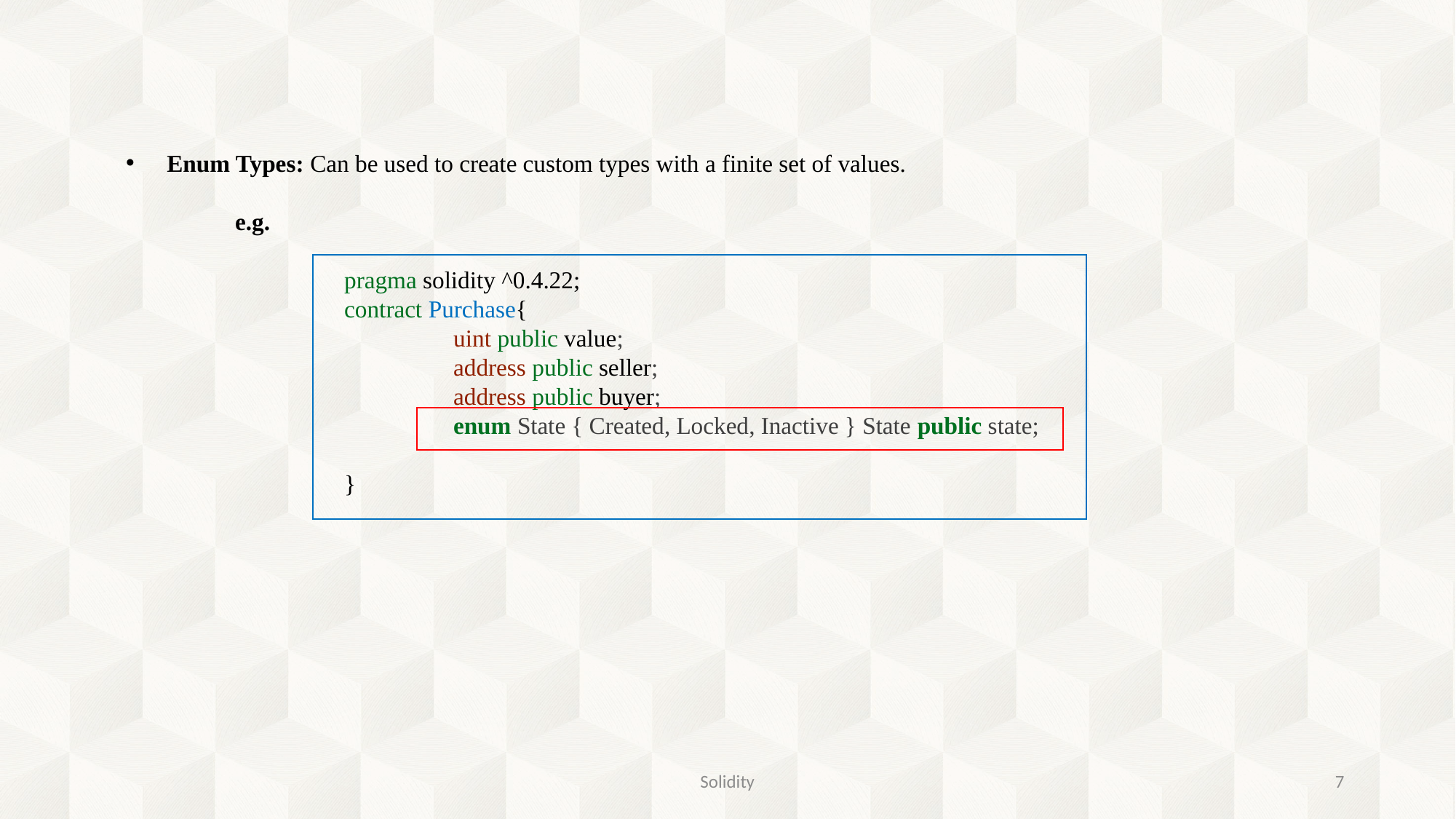

Enum Types: Can be used to create custom types with a finite set of values.

	e.g.

		pragma solidity ^0.4.22;
		contract Purchase{
			uint public value;
			address public seller;
			address public buyer;
			enum State { Created, Locked, Inactive } State public state;

		}

Solidity
7